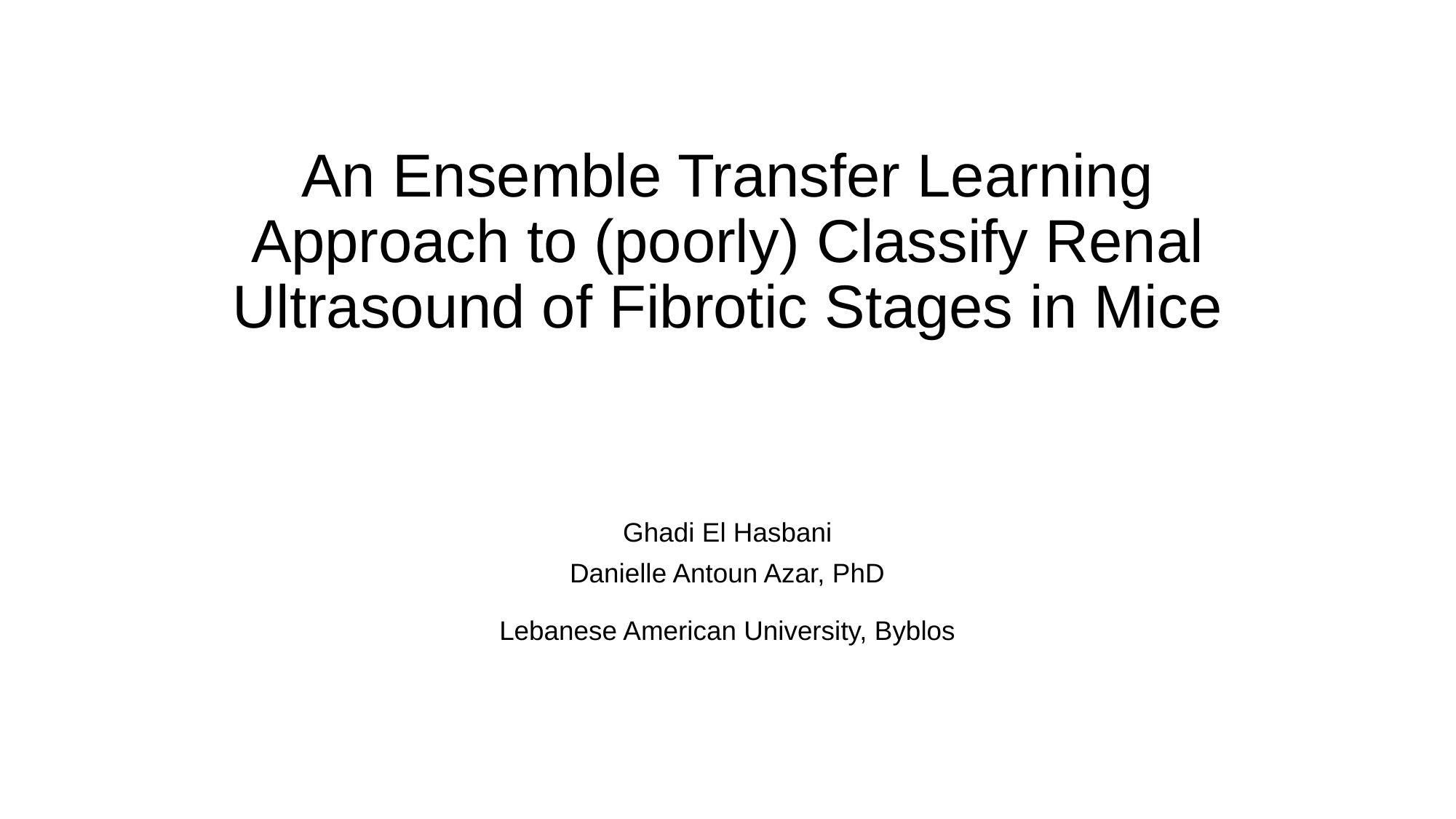

# An Ensemble Transfer Learning Approach to (poorly) Classify Renal Ultrasound of Fibrotic Stages in Mice
Ghadi El Hasbani
Danielle Antoun Azar, PhD
Lebanese American University, Byblos